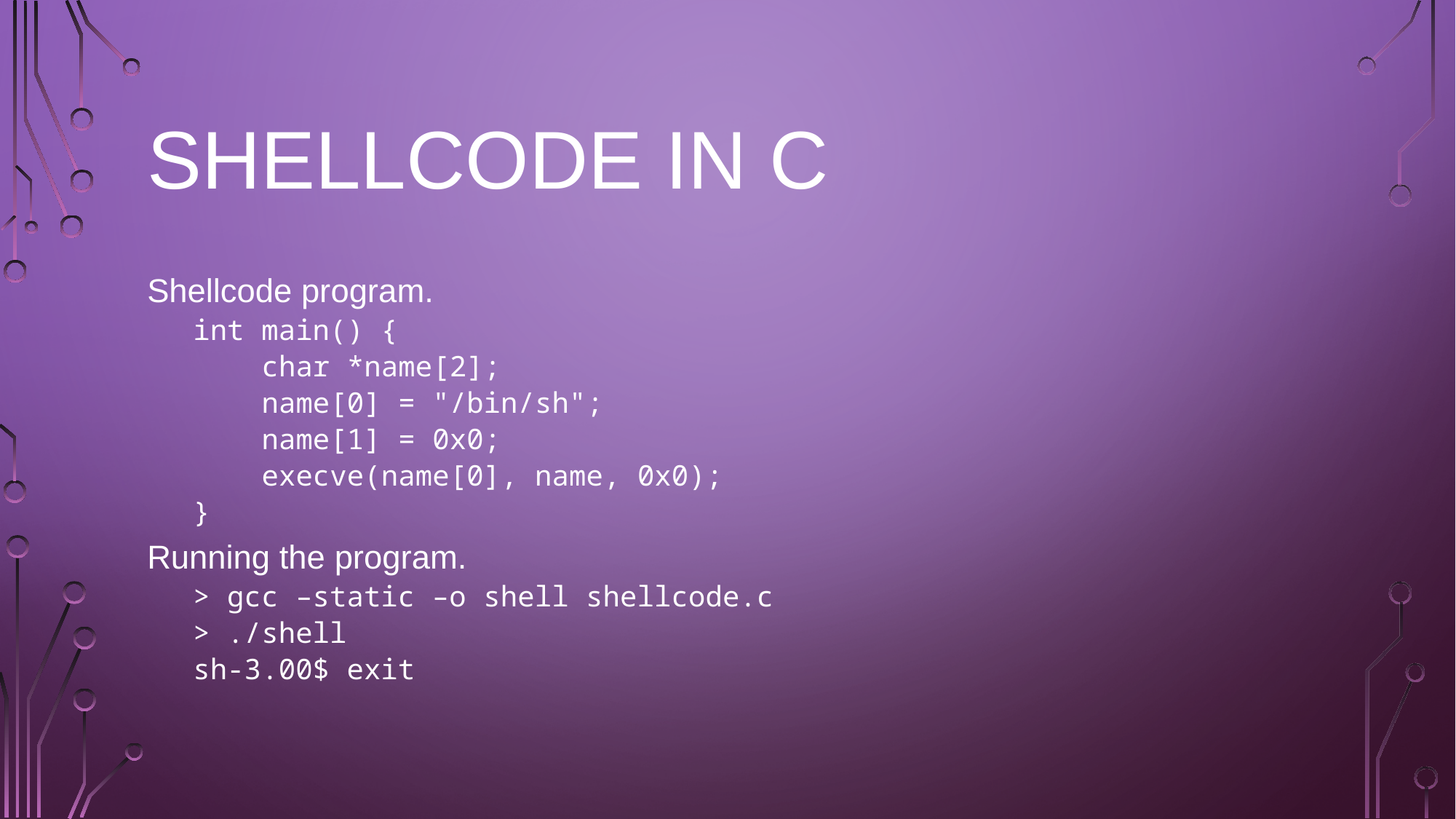

# Shellcode in C
Shellcode program.
int main() {
    char *name[2];
    name[0] = "/bin/sh";
    name[1] = 0x0;
    execve(name[0], name, 0x0);
}
Running the program.
> gcc –static –o shell shellcode.c
> ./shell
sh-3.00$ exit